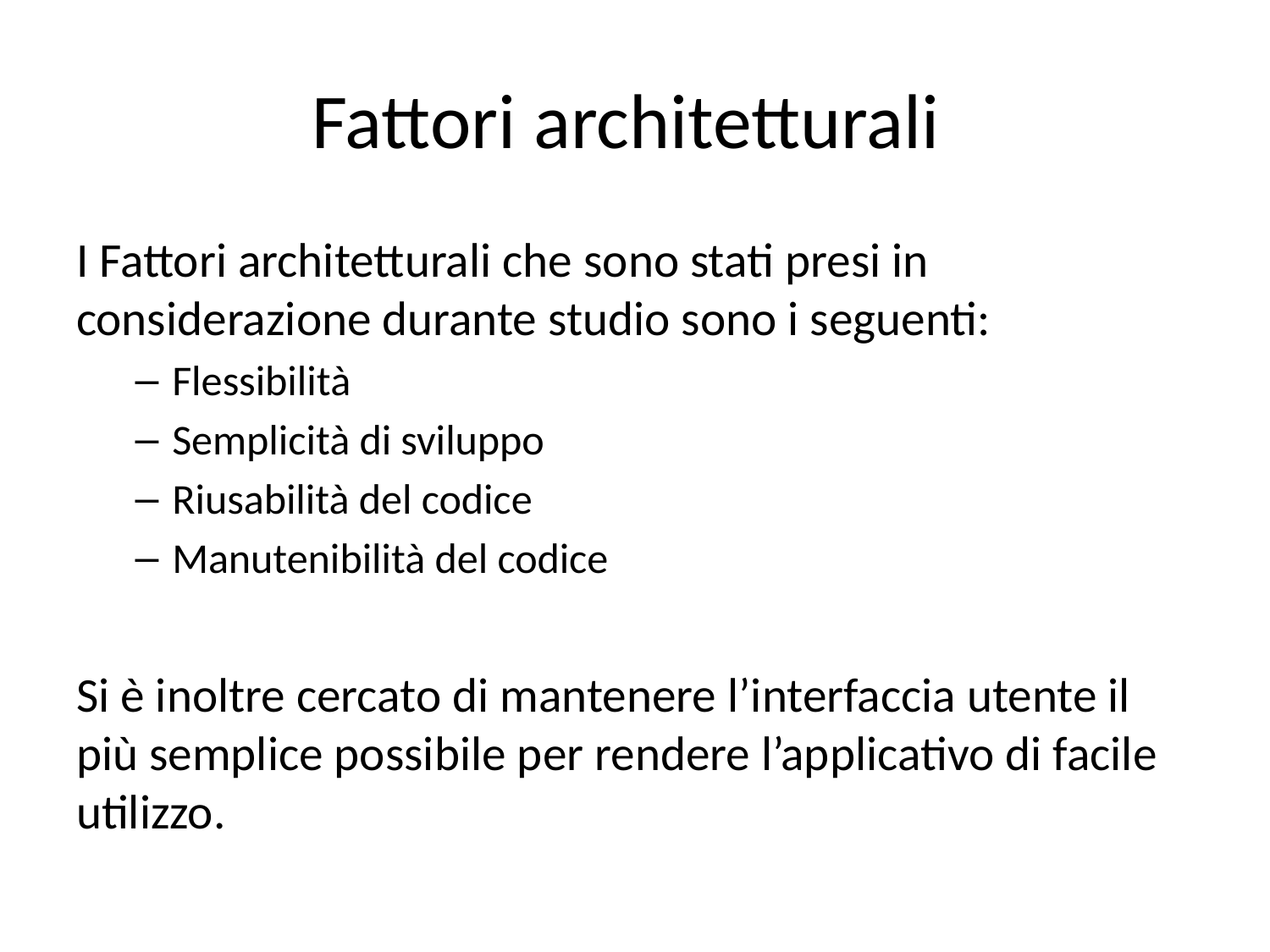

# Fattori architetturali
I Fattori architetturali che sono stati presi in considerazione durante studio sono i seguenti:
Flessibilità
Semplicità di sviluppo
Riusabilità del codice
Manutenibilità del codice

Si è inoltre cercato di mantenere l’interfaccia utente il più semplice possibile per rendere l’applicativo di facile utilizzo.